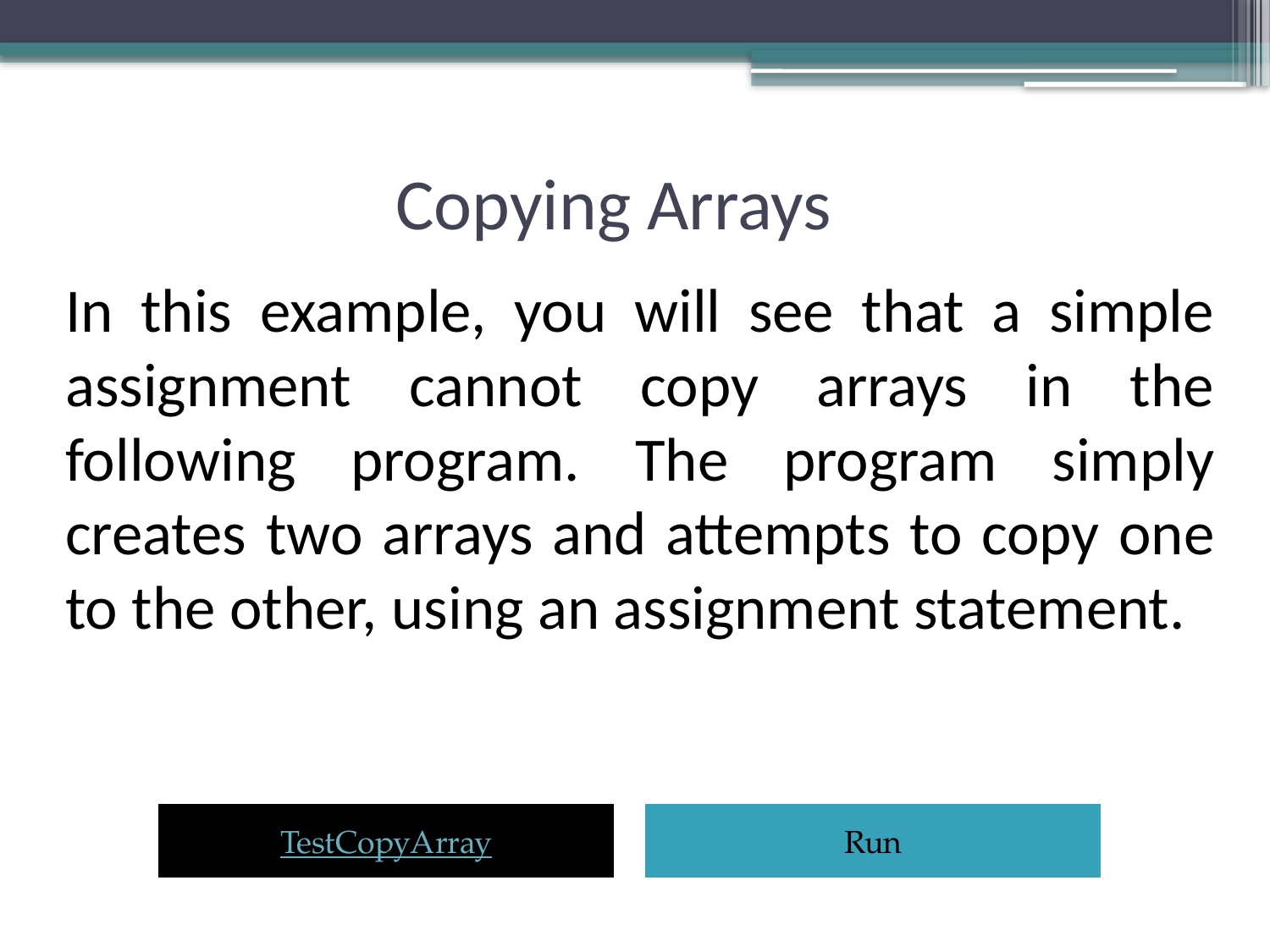

# Copying Arrays
In this example, you will see that a simple assignment cannot copy arrays in the following program. The program simply creates two arrays and attempts to copy one to the other, using an assignment statement.
TestCopyArray
Run